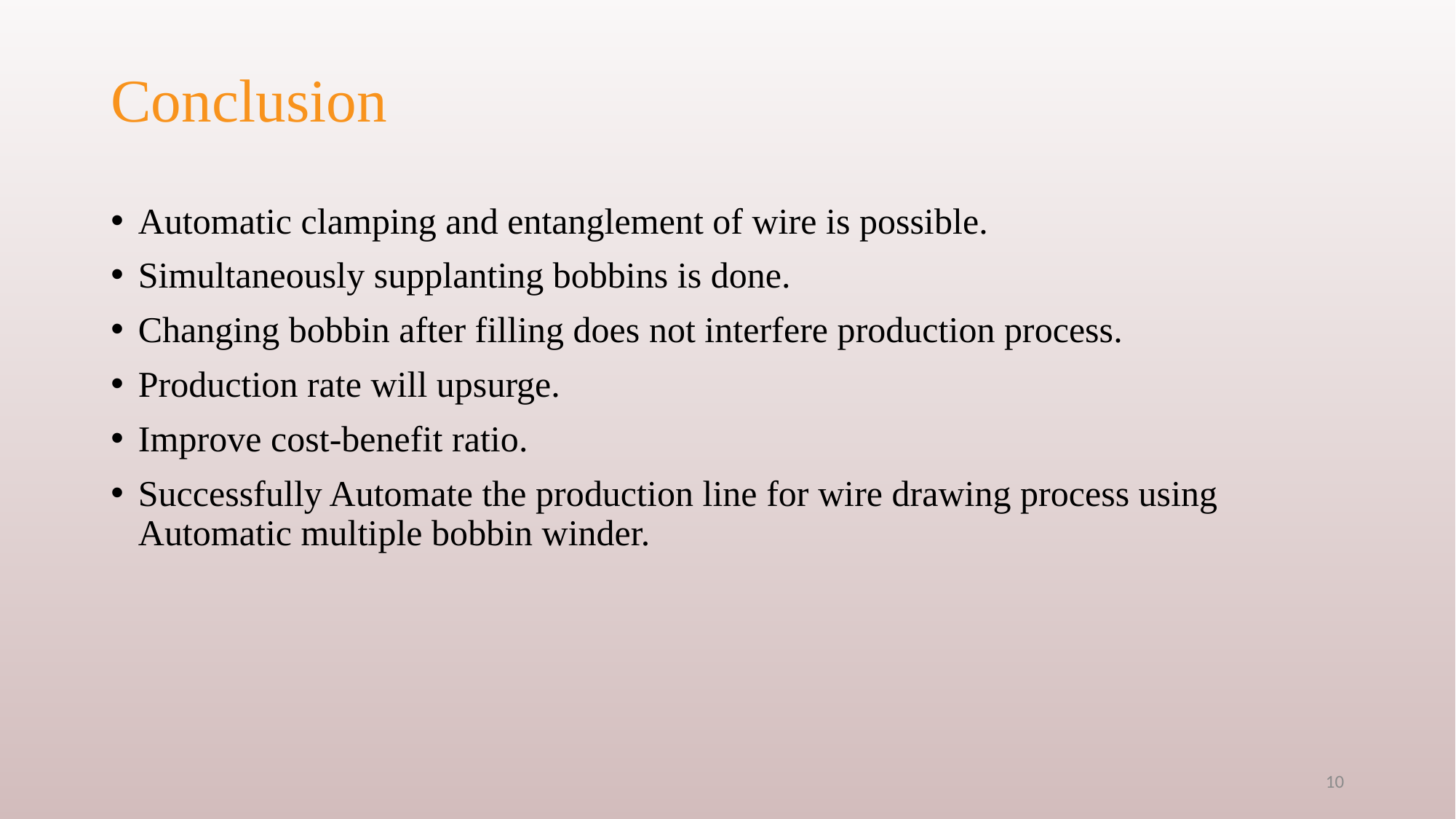

# Conclusion
Automatic clamping and entanglement of wire is possible.
Simultaneously supplanting bobbins is done.
Changing bobbin after filling does not interfere production process.
Production rate will upsurge.
Improve cost-benefit ratio.
Successfully Automate the production line for wire drawing process using Automatic multiple bobbin winder.
10